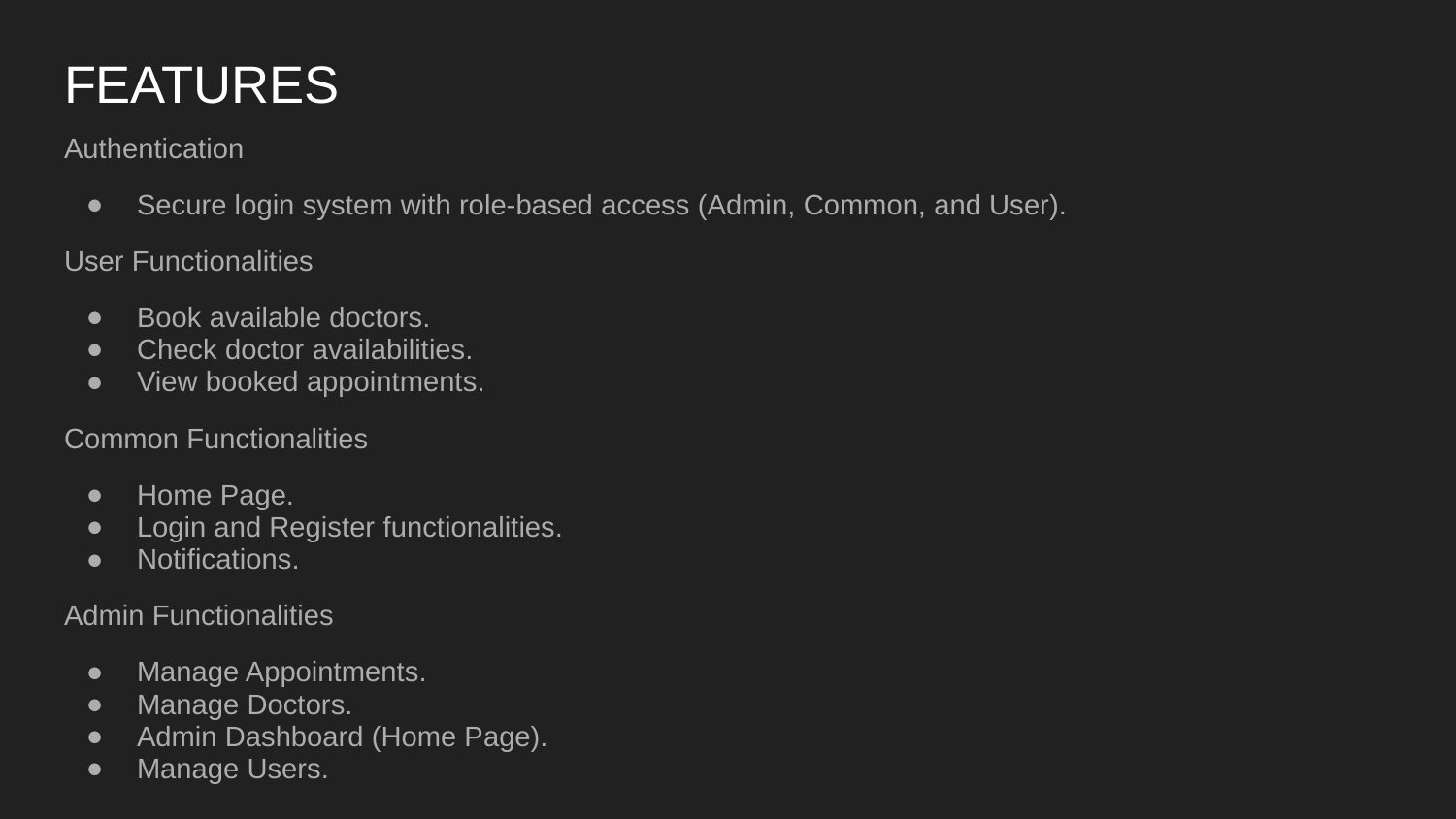

# FEATURES
Authentication
Secure login system with role-based access (Admin, Common, and User).
User Functionalities
Book available doctors.
Check doctor availabilities.
View booked appointments.
Common Functionalities
Home Page.
Login and Register functionalities.
Notifications.
Admin Functionalities
Manage Appointments.
Manage Doctors.
Admin Dashboard (Home Page).
Manage Users.